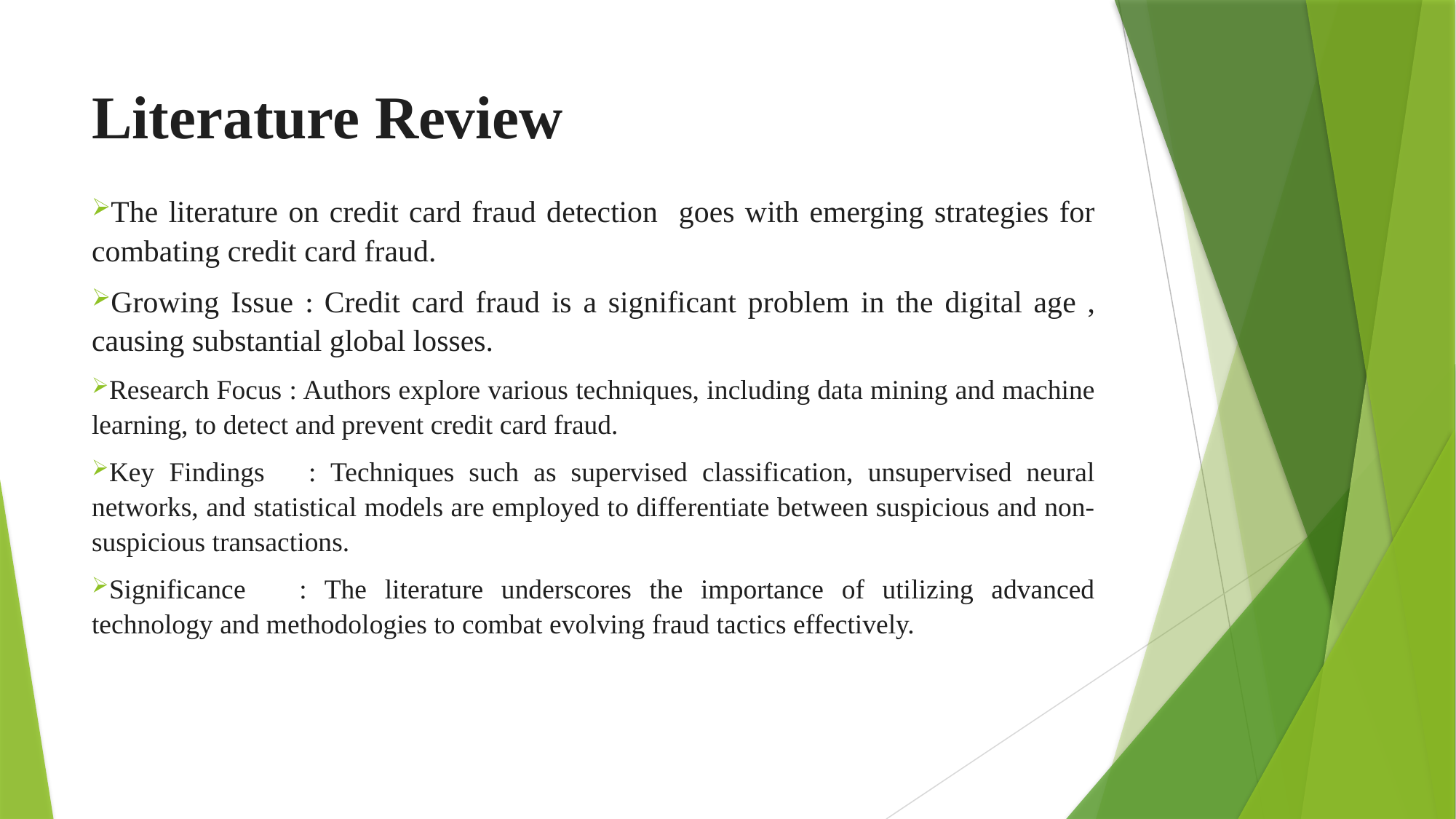

# Literature Review
The literature on credit card fraud detection  goes with emerging strategies for combating credit card fraud.
Growing Issue : Credit card fraud is a significant problem in the digital age , causing substantial global losses.
Research Focus : Authors explore various techniques, including data mining and machine learning, to detect and prevent credit card fraud.
Key Findings   : Techniques such as supervised classification, unsupervised neural networks, and statistical models are employed to differentiate between suspicious and non-suspicious transactions.
Significance   : The literature underscores the importance of utilizing advanced technology and methodologies to combat evolving fraud tactics effectively.